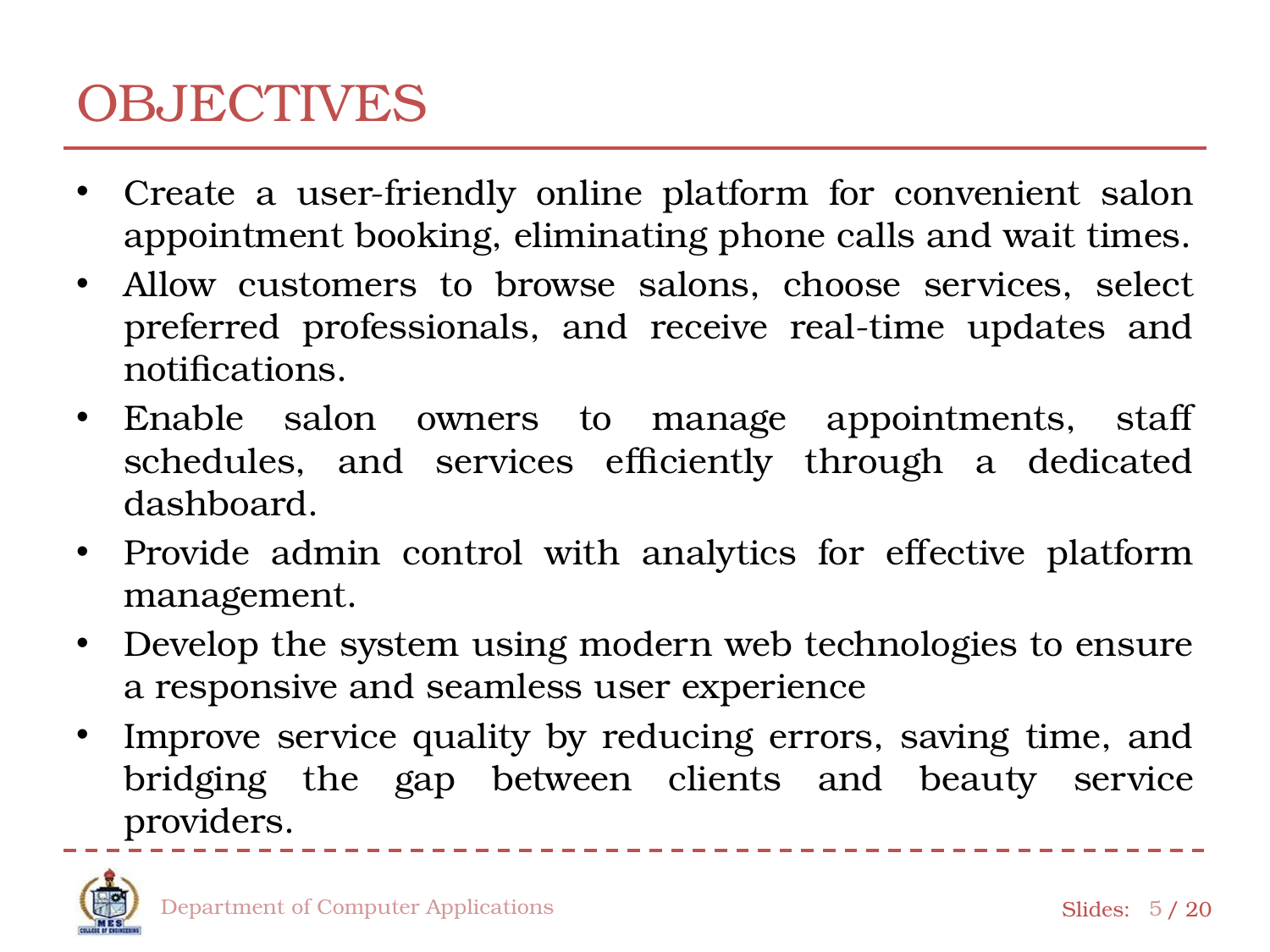

# OBJECTIVES
Create a user-friendly online platform for convenient salon appointment booking, eliminating phone calls and wait times.
Allow customers to browse salons, choose services, select preferred professionals, and receive real-time updates and notifications.
Enable salon owners to manage appointments, staff schedules, and services efficiently through a dedicated dashboard.
Provide admin control with analytics for effective platform management.
Develop the system using modern web technologies to ensure a responsive and seamless user experience
Improve service quality by reducing errors, saving time, and bridging the gap between clients and beauty service providers.
Department of Computer Applications
5